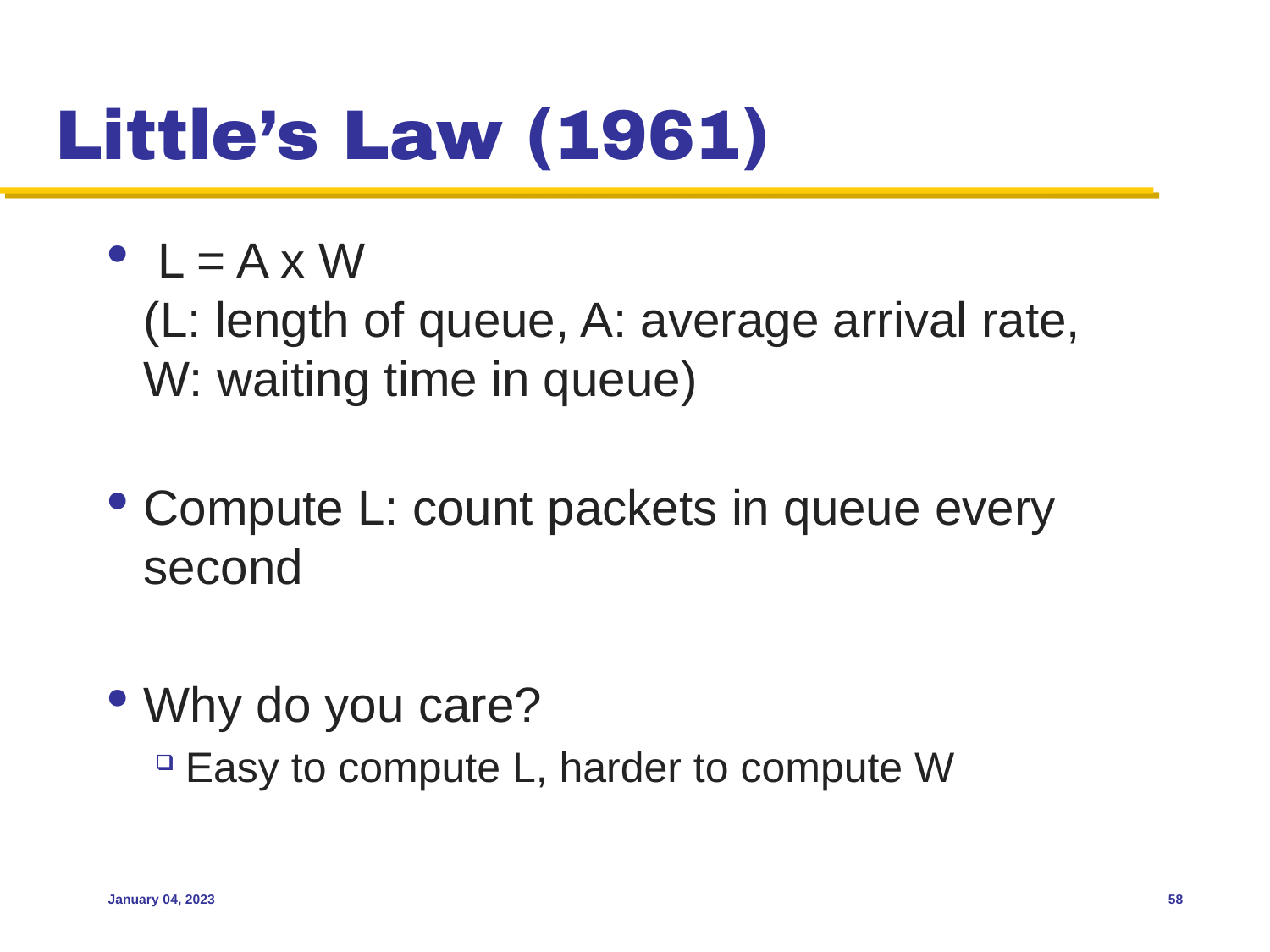

# Little’s Law (1961)
 L = A x W
(L: length of queue, A: average arrival rate,
W: waiting time in queue)
Compute L: count packets in queue every second

Why do you care?
Easy to compute L, harder to compute W

January 04, 2023
58